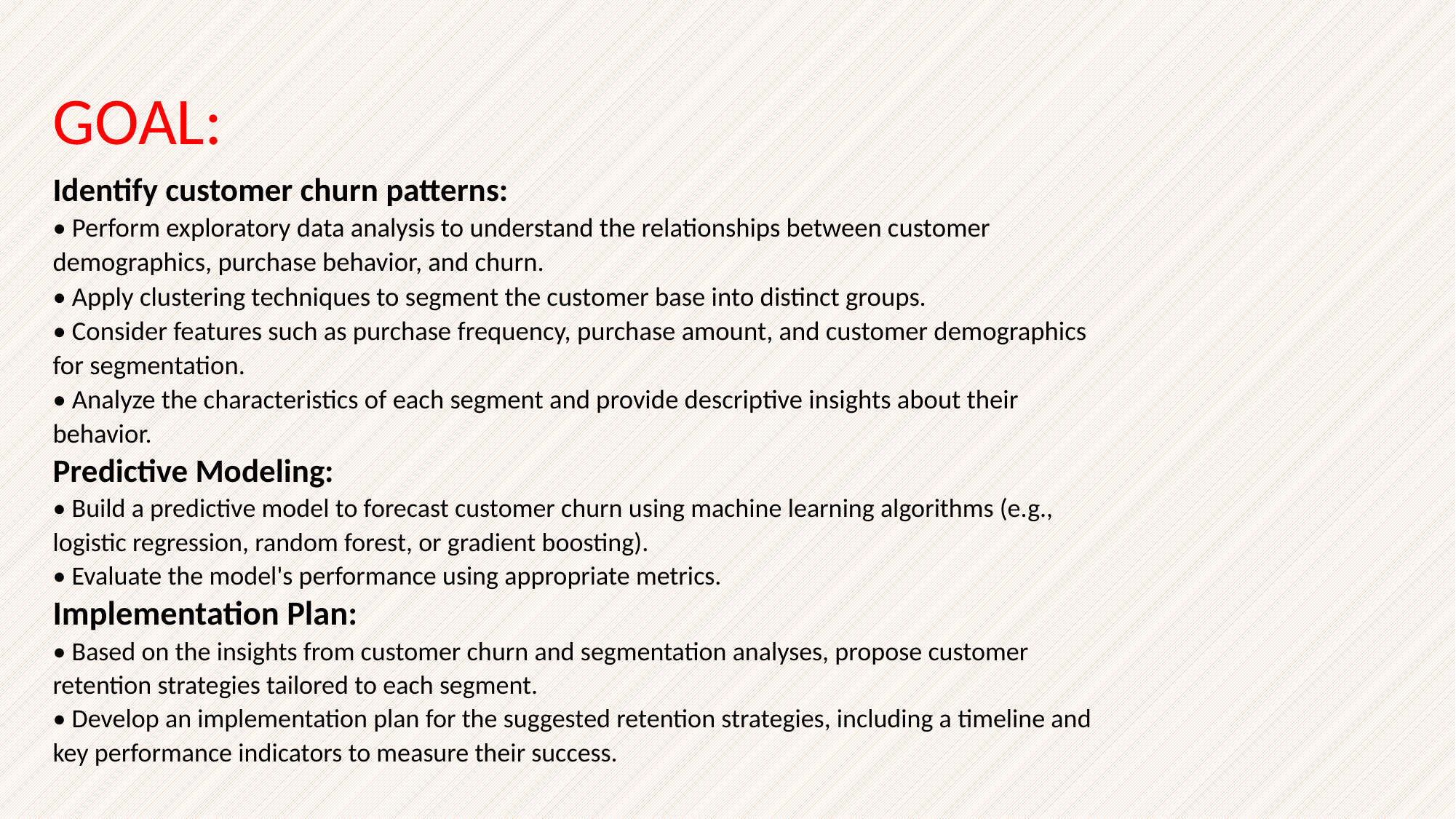

# GOAL:
Identify customer churn patterns:
• Perform exploratory data analysis to understand the relationships between customer
demographics, purchase behavior, and churn.
• Apply clustering techniques to segment the customer base into distinct groups.
• Consider features such as purchase frequency, purchase amount, and customer demographics
for segmentation.
• Analyze the characteristics of each segment and provide descriptive insights about their
behavior.
Predictive Modeling:
• Build a predictive model to forecast customer churn using machine learning algorithms (e.g.,
logistic regression, random forest, or gradient boosting).
• Evaluate the model's performance using appropriate metrics.
Implementation Plan:
• Based on the insights from customer churn and segmentation analyses, propose customer
retention strategies tailored to each segment.
• Develop an implementation plan for the suggested retention strategies, including a timeline and
key performance indicators to measure their success.